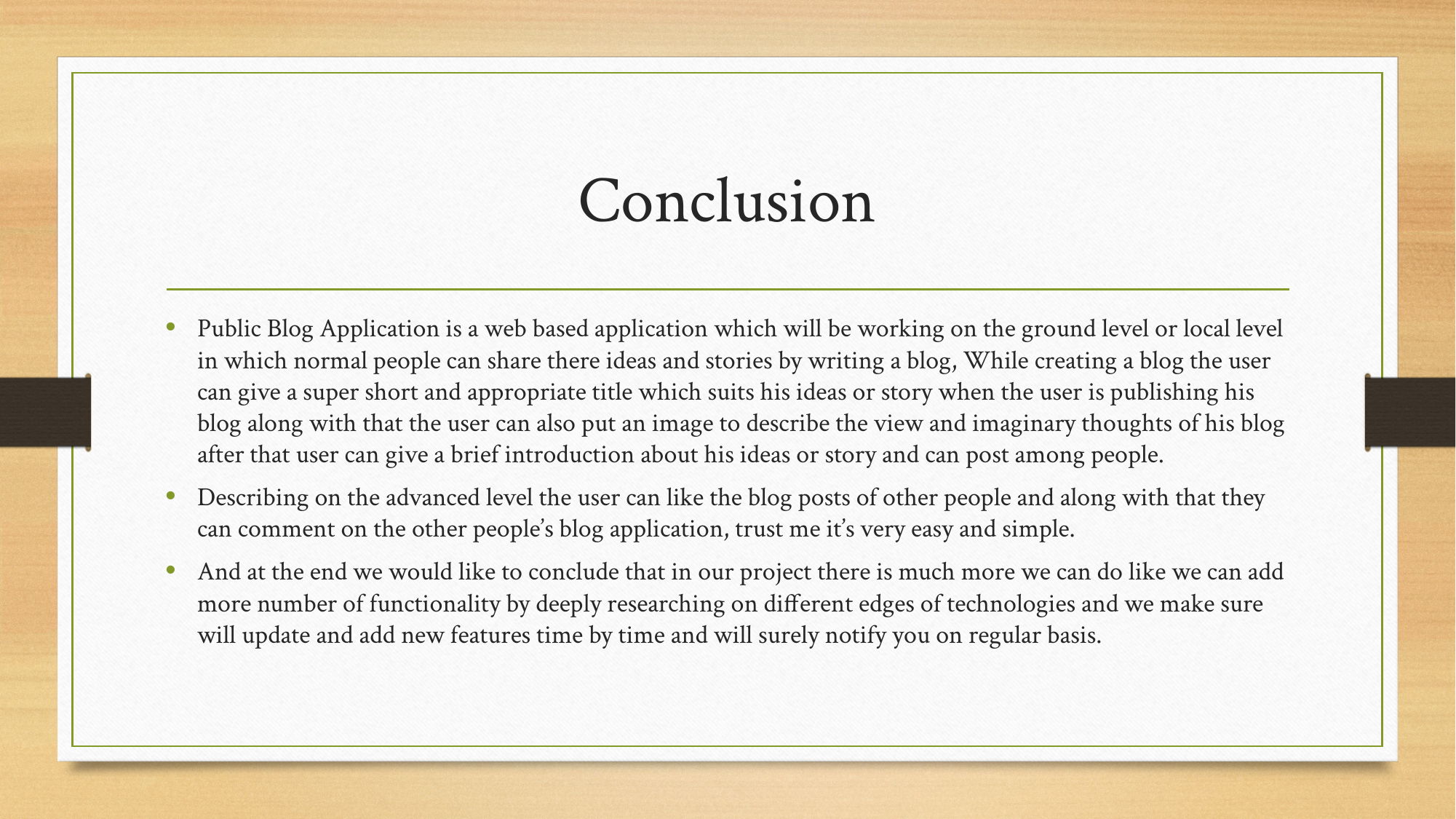

# Conclusion
Public Blog Application is a web based application which will be working on the ground level or local level in which normal people can share there ideas and stories by writing a blog, While creating a blog the user can give a super short and appropriate title which suits his ideas or story when the user is publishing his blog along with that the user can also put an image to describe the view and imaginary thoughts of his blog after that user can give a brief introduction about his ideas or story and can post among people.
Describing on the advanced level the user can like the blog posts of other people and along with that they can comment on the other people’s blog application, trust me it’s very easy and simple.
And at the end we would like to conclude that in our project there is much more we can do like we can add more number of functionality by deeply researching on different edges of technologies and we make sure will update and add new features time by time and will surely notify you on regular basis.